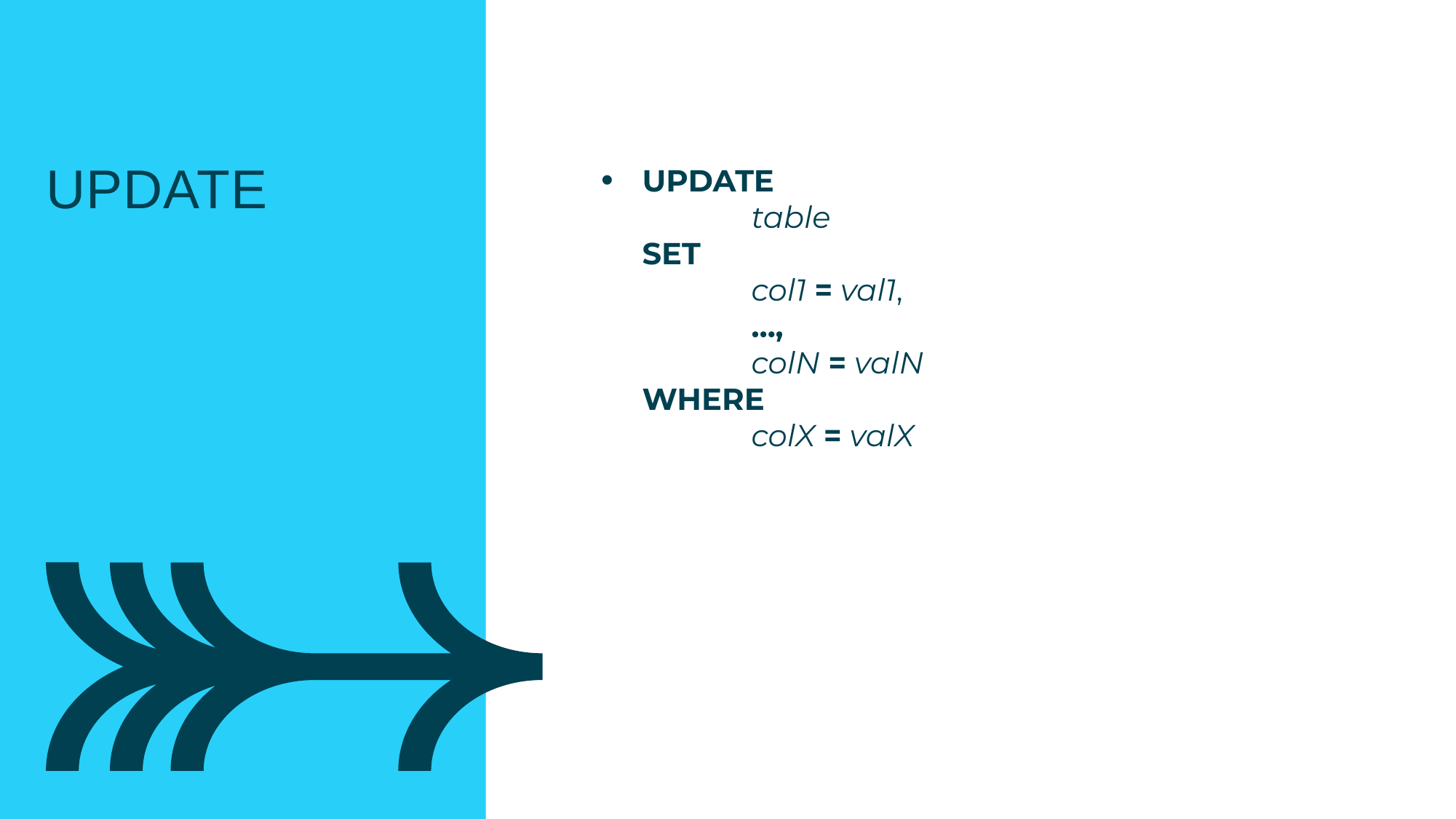

UPDATE
UPDATE
	table
SET
	col1 = val1,
	…,
	colN = valN
WHERE
	colX = valX